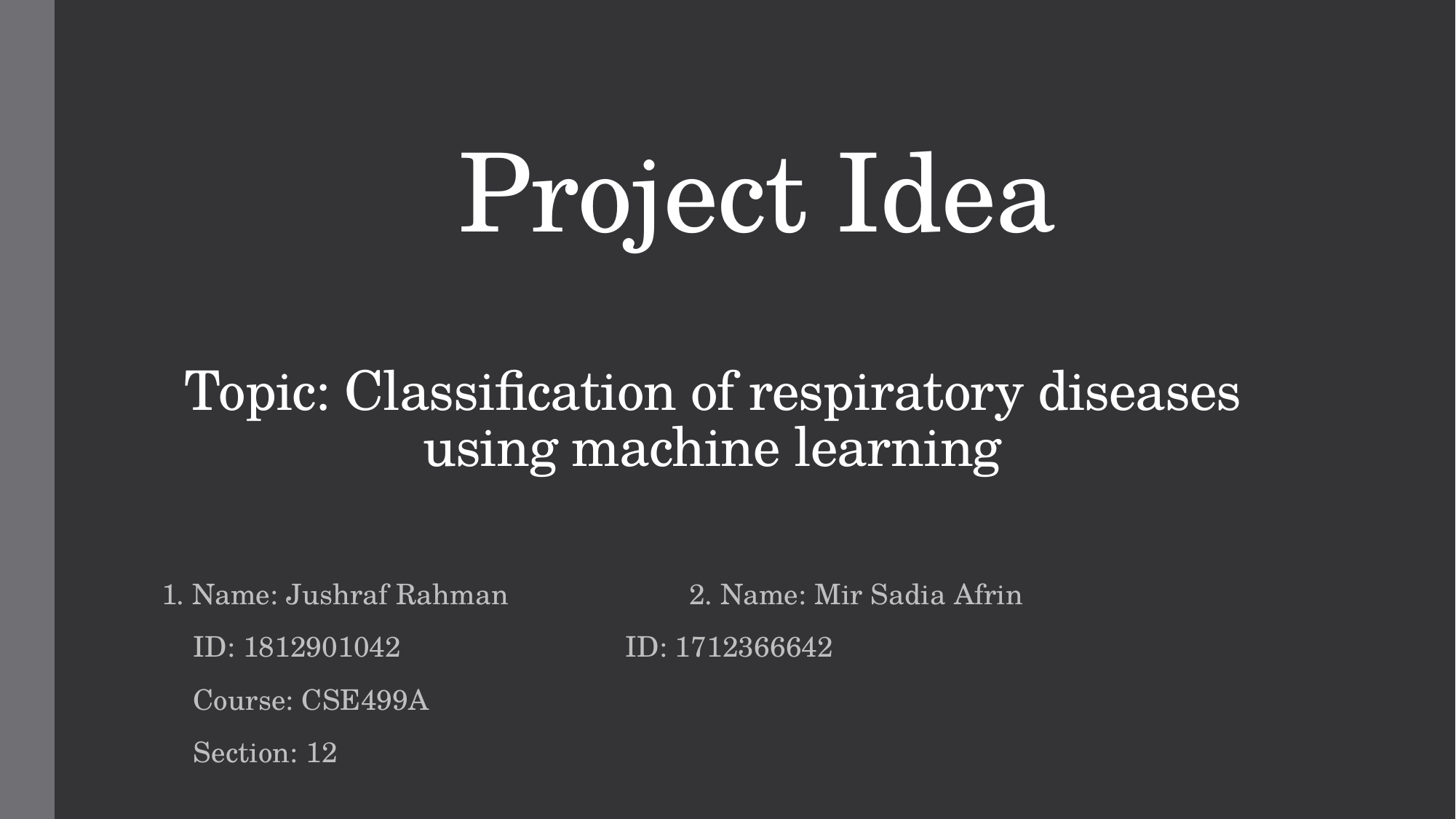

# Project Idea Topic: Classification of respiratory diseases using machine learning
1. Name: Jushraf Rahman   	        2. Name: Mir Sadia Afrin
    ID: 1812901042			ID: 1712366642
    Course: CSE499A
    Section: 12